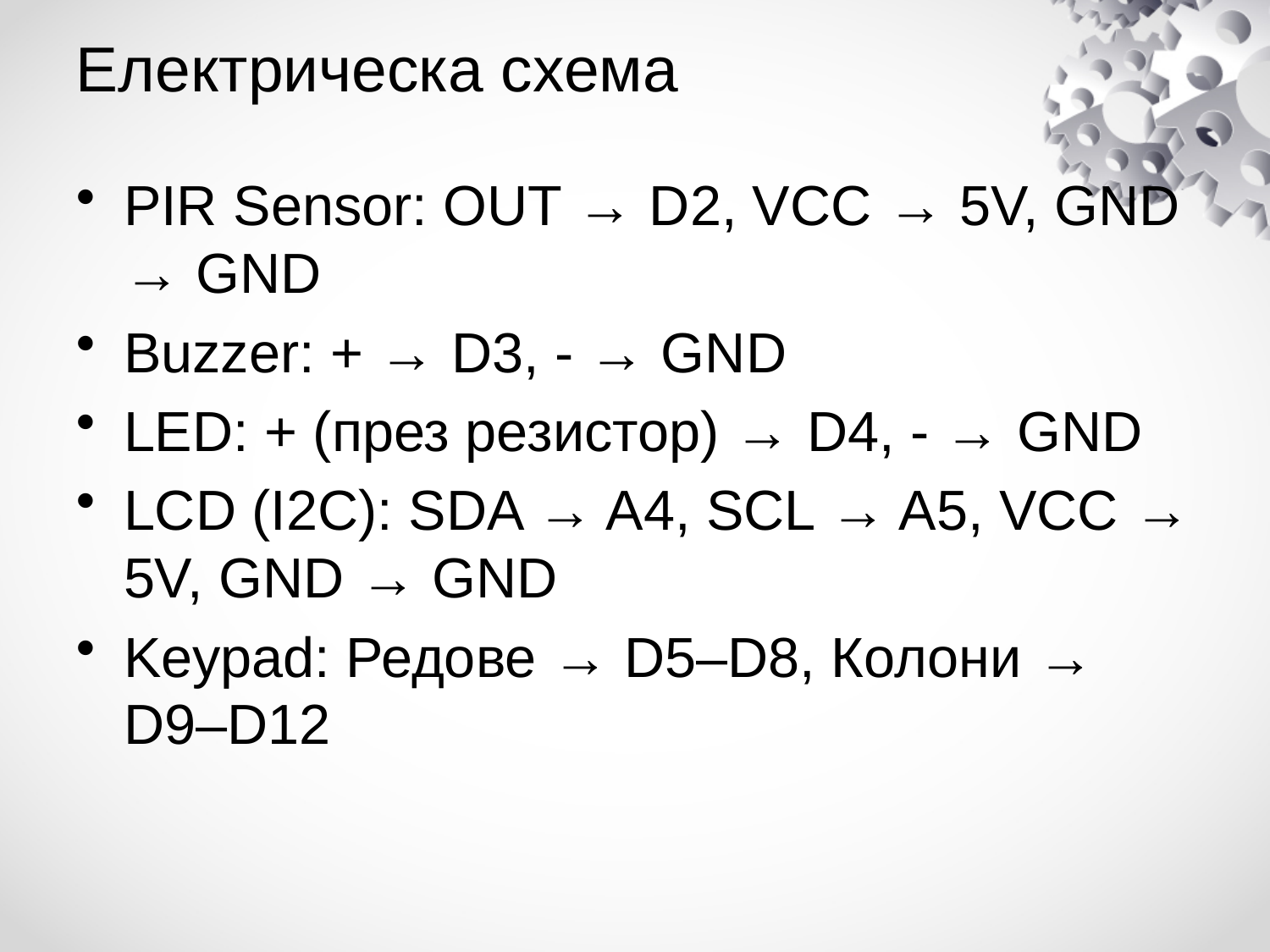

# Електрическа схема
PIR Sensor: OUT → D2, VCC → 5V, GND → GND
Buzzer: + → D3, - → GND
LED: + (през резистор) → D4, - → GND
LCD (I2C): SDA → A4, SCL → A5, VCC → 5V, GND → GND
Keypad: Редове → D5–D8, Колони → D9–D12